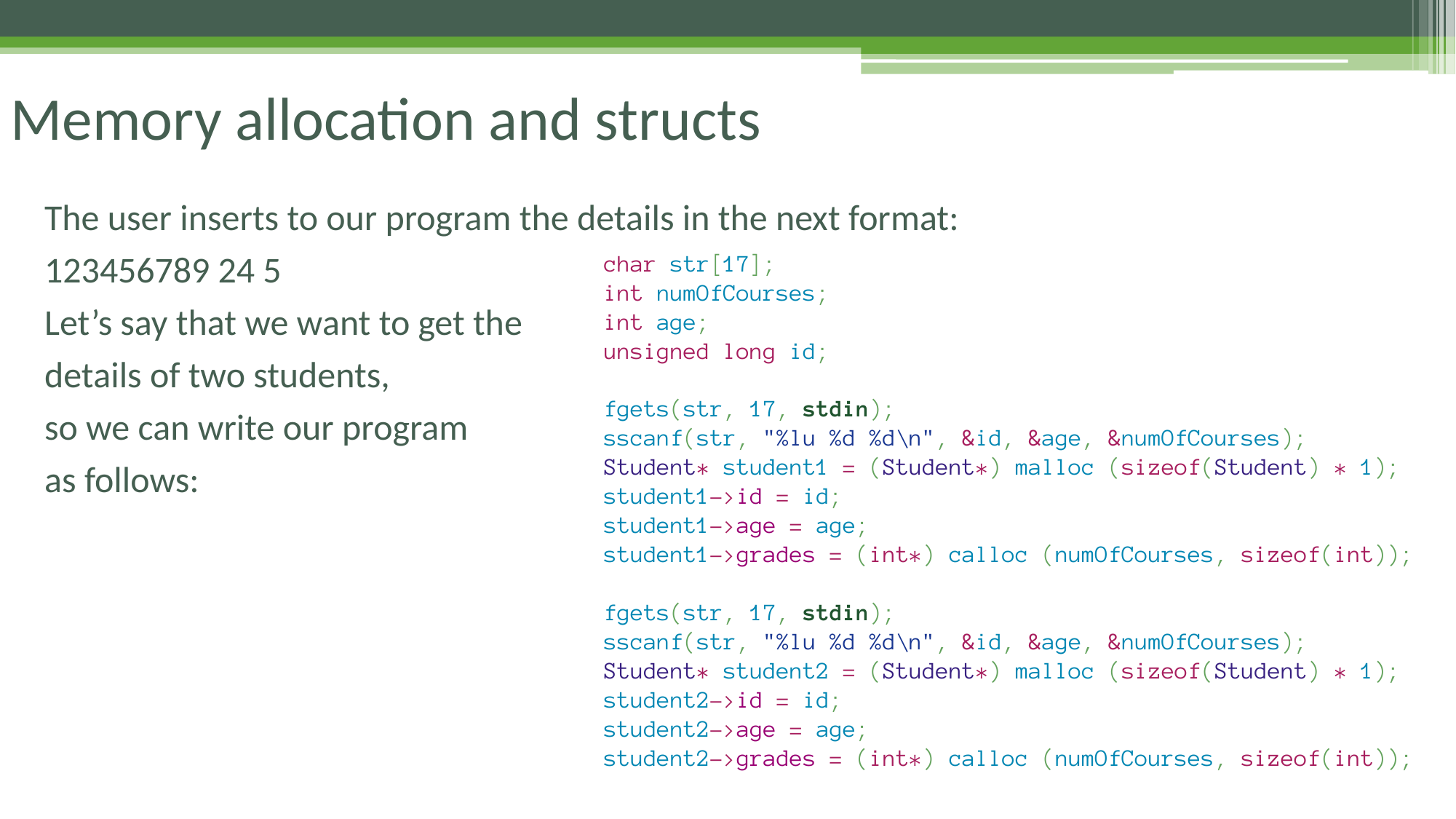

Memory allocation and structs
The user inserts to our program the details in the next format:
123456789 24 5
	         age
The user inserts to our program the details in the next format:
123456789 24 5
Let’s say that we want to get the
details of two students,
so we can write our program
as follows:
The user inserts to our program the details in the next format:
123456789 24 5
	           	#courses
The user inserts to our program the details in the next format:
123456789 24 5
         id
The user inserts to our program the details in the next format:
123456789 24 5

char str[17];
int numOfCourses;
int age;
unsigned long id;
fgets(str, 17, stdin);
sscanf(str, "%lu %d %d\n", &id, &age, &numOfCourses);
Student* student1 = (Student*) malloc (sizeof(Student) * 1);
student1->id = id;
student1->age = age;
student1->grades = (int*) calloc (numOfCourses, sizeof(int));
fgets(str, 17, stdin);
sscanf(str, "%lu %d %d\n", &id, &age, &numOfCourses);
Student* student2 = (Student*) malloc (sizeof(Student) * 1);
student2->id = id;
student2->age = age;
student2->grades = (int*) calloc (numOfCourses, sizeof(int));